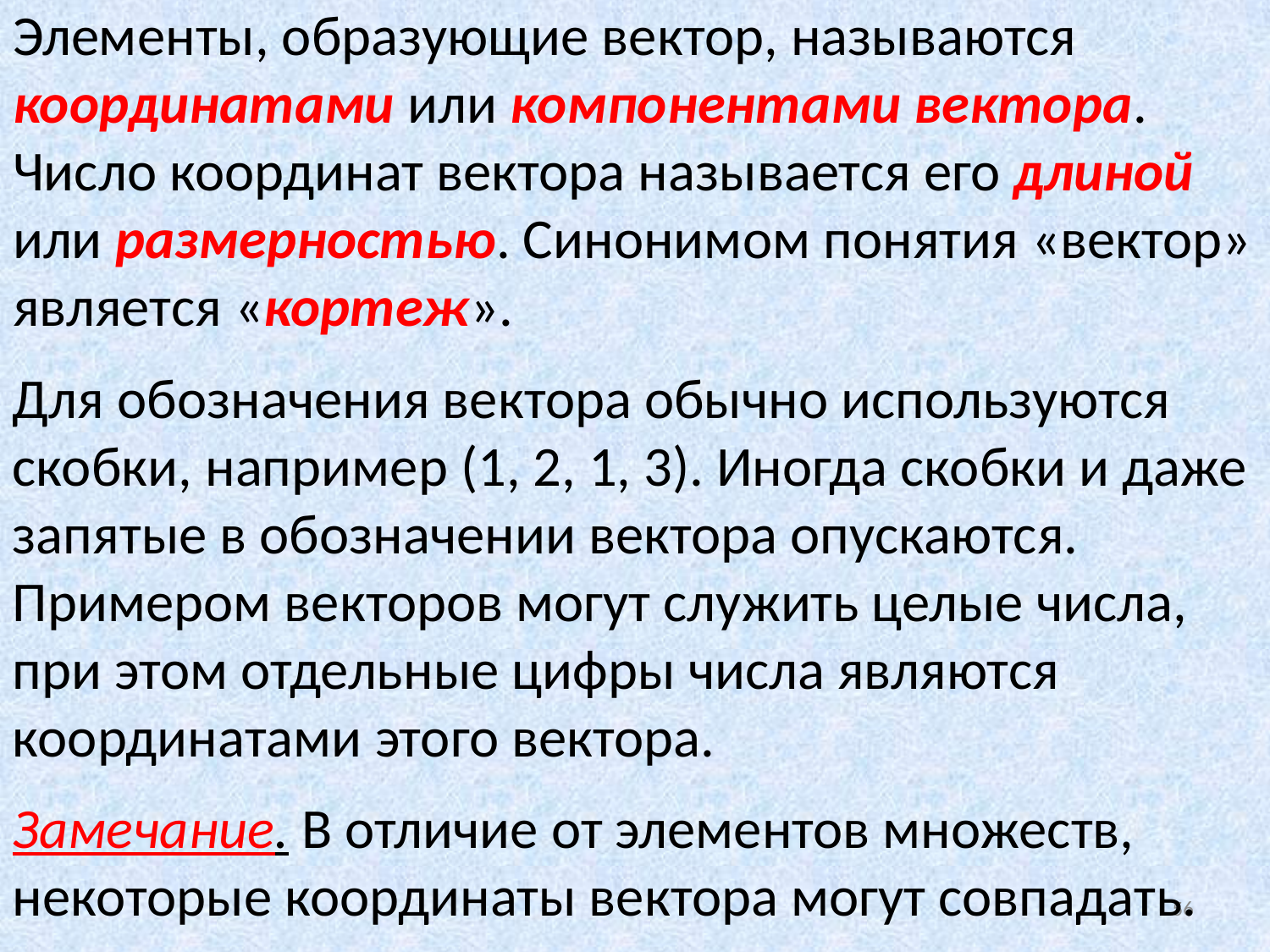

# Элементы, образующие вектор, называются координатами или компонентами вектора. Число координат вектора называется его длиной или размерностью. Синонимом понятия «вектор» является «кортеж».
Для обозначения вектора обычно используются скобки, например (1, 2, 1, 3). Иногда скобки и даже запятые в обозначении вектора опускаются.
Примером векторов могут служить целые числа, при этом отдельные цифры числа являются координатами этого вектора.
Замечание. В отличие от элементов множеств, некоторые координаты вектора могут совпадать.
56